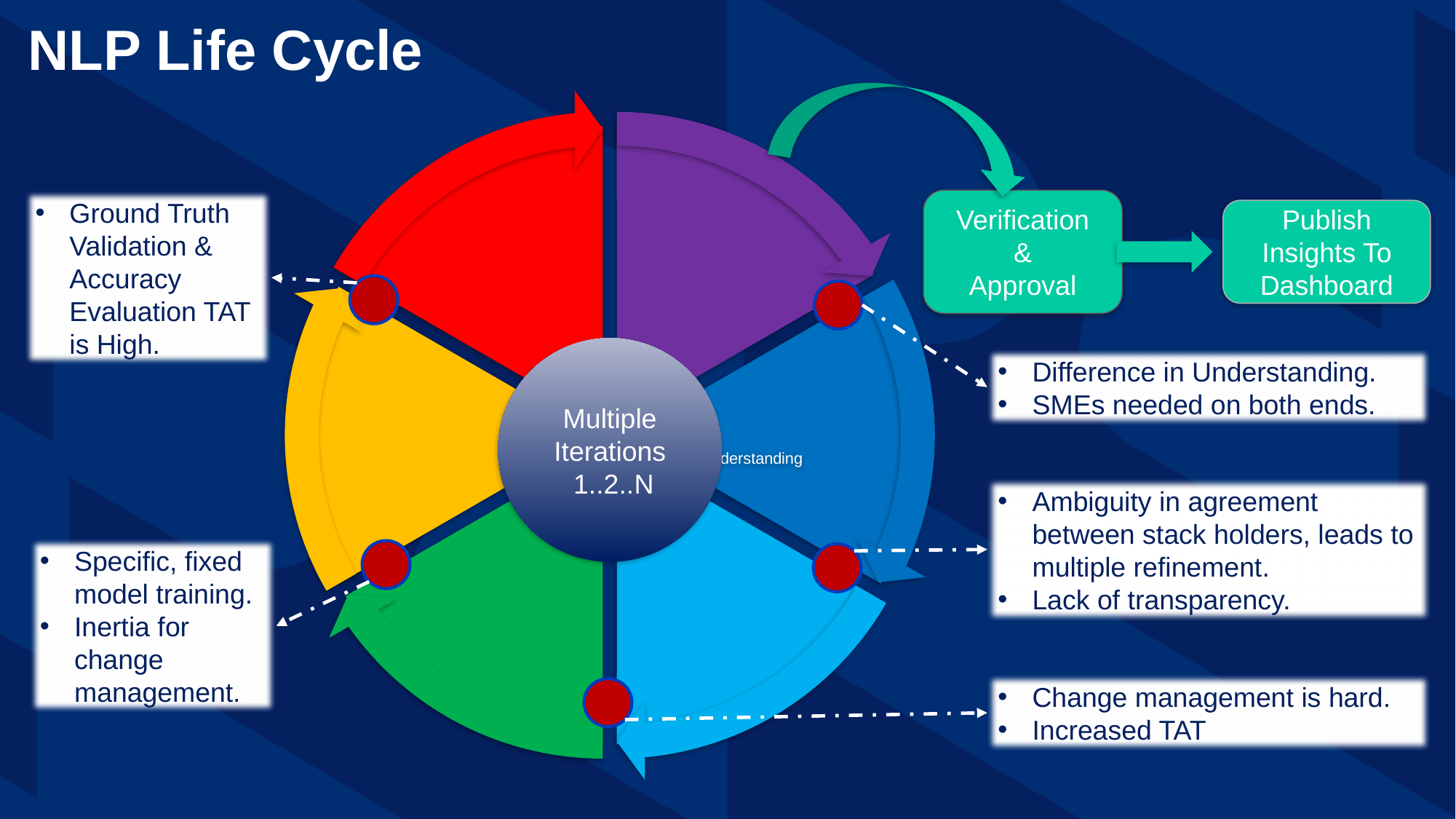

NLP Life Cycle
1.
Client
2.
Requirement
Gathering
3.
Problem Definition, Scope, NLP Rules Understanding
4.
NLP Rules,  Keywords/
Lexicons
Refinement
5.
NLP Rules Modelling/
Training
6.
NLP Rules
Testing

Ground Truth Validation & Accuracy Evaluation TAT is High.
Verification
&
Approval
Publish Insights To Dashboard

Multiple Iterations
 1..2..N
Difference in Understanding.
SMEs needed on both ends.
Ambiguity in agreement between stack holders, leads to multiple refinement.
Lack of transparency.
Specific, fixed model training.
Inertia for change management.

Change management is hard.
Increased TAT

# AQEP Lifecycle